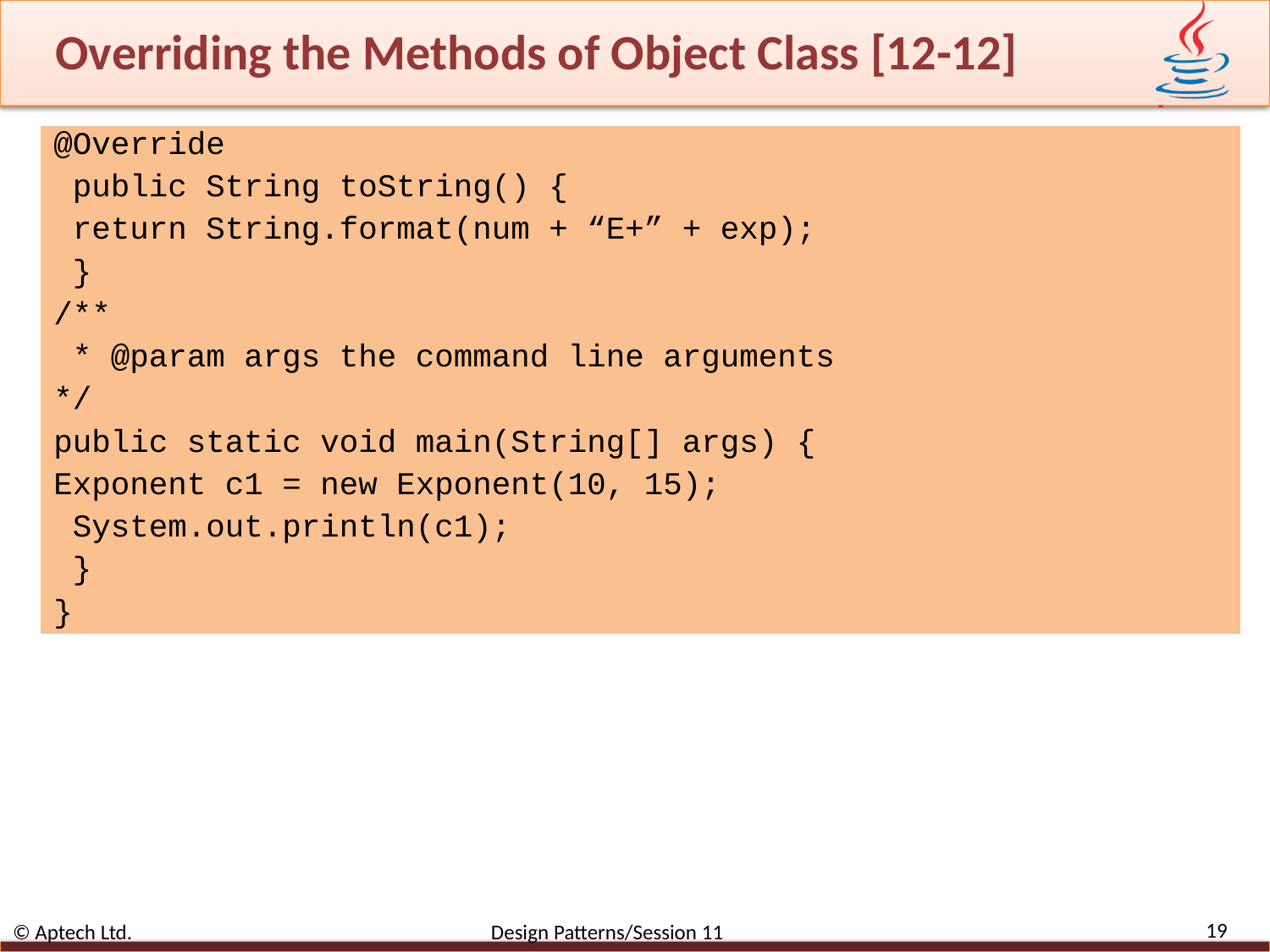

# Overriding the Methods of Object Class [12-12]
@Override
 public String toString() {
 return String.format(num + “E+” + exp);
 }
/**
 * @param args the command line arguments
*/
public static void main(String[] args) {
Exponent c1 = new Exponent(10, 15);
 System.out.println(c1);
 }
}

19
© Aptech Ltd.                                                                          Design Patterns/Session 11